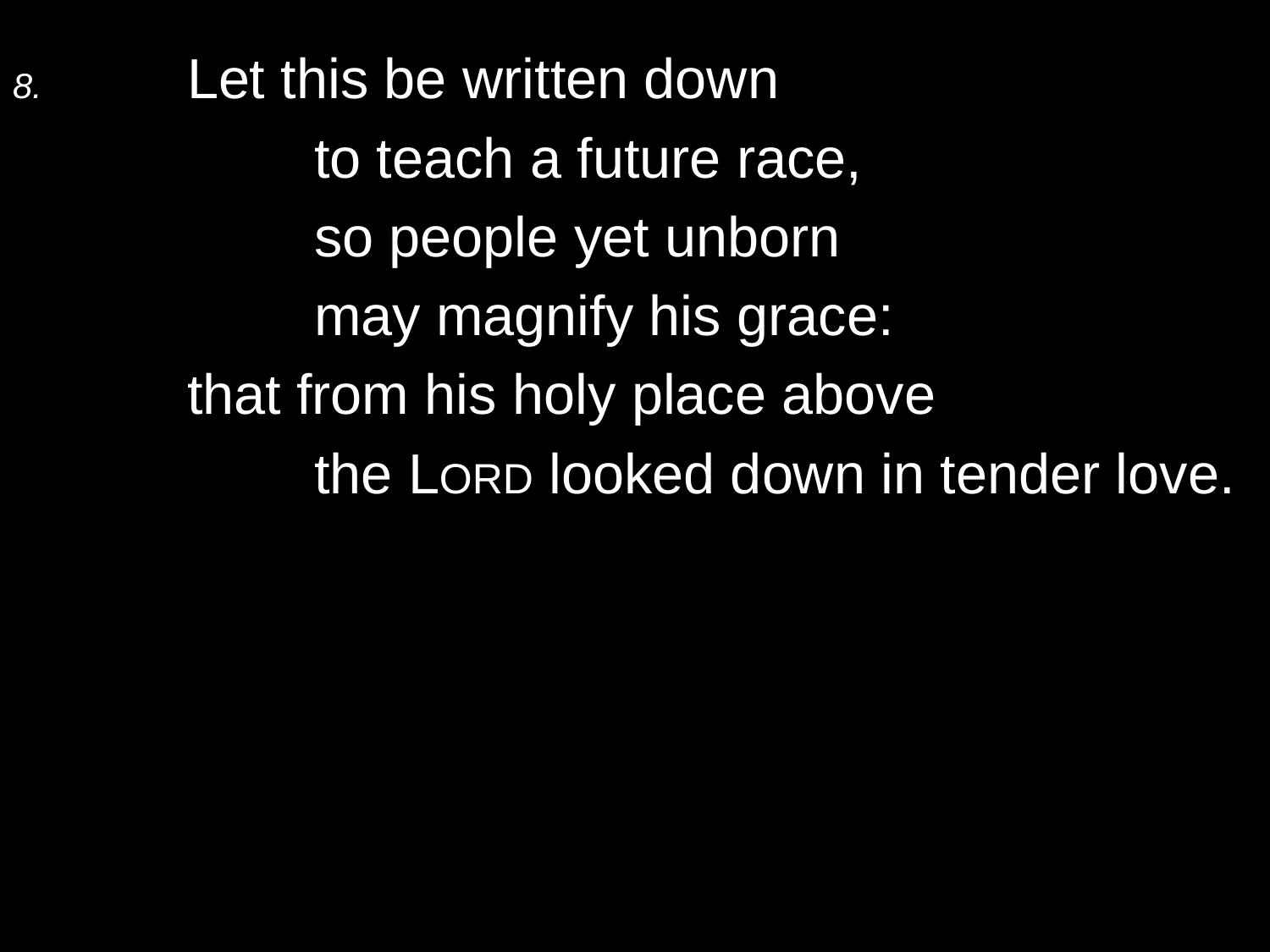

8.	Let this be written down
		to teach a future race,
		so people yet unborn
		may magnify his grace:
	that from his holy place above
		the Lord looked down in tender love.